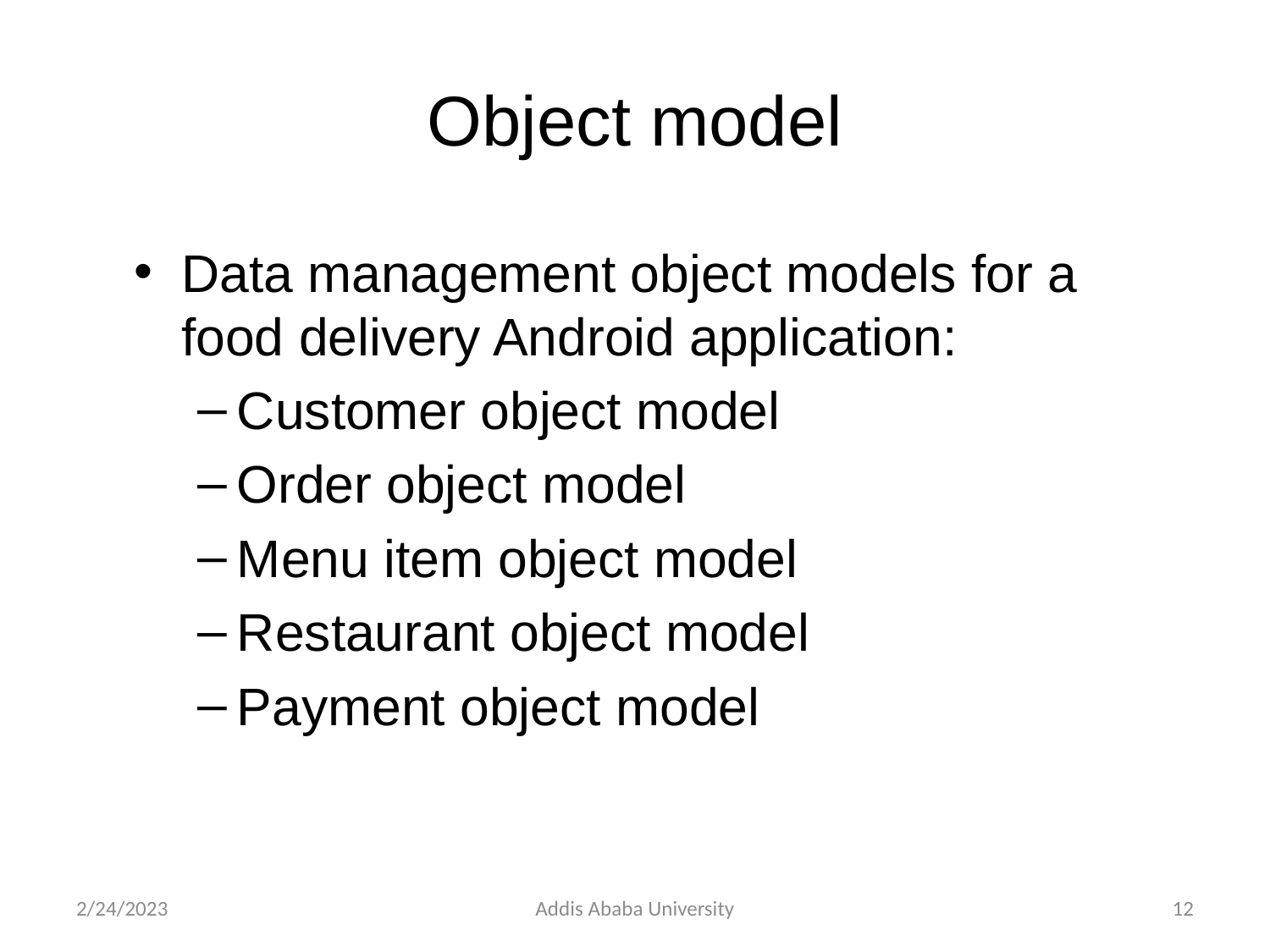

# Object model
Data management object models for a food delivery Android application:
Customer object model
Order object model
Menu item object model
Restaurant object model
Payment object model

2/24/2023
Addis Ababa University
12